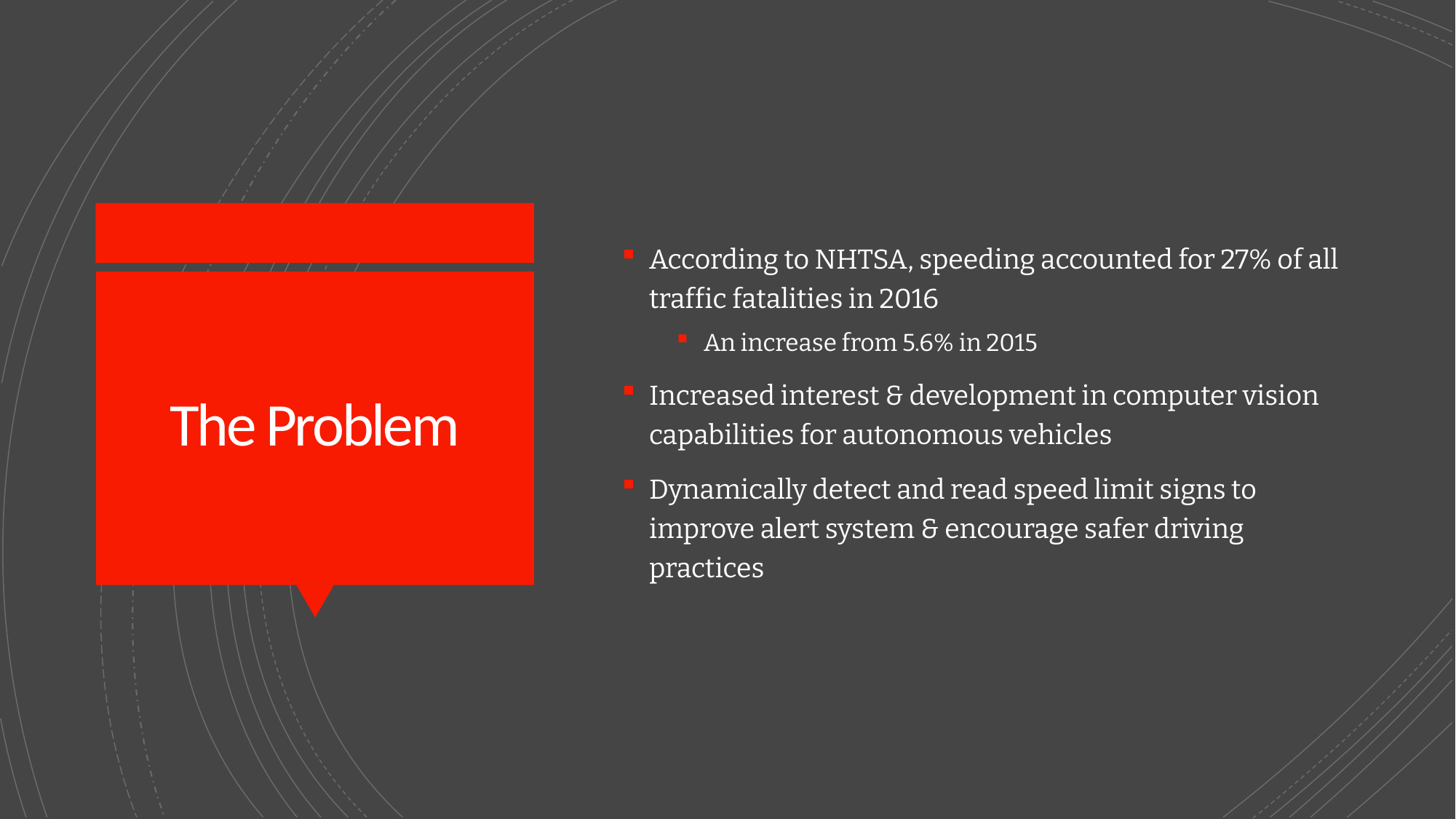

According to NHTSA, speeding accounted for 27% of all traffic fatalities in 2016
An increase from 5.6% in 2015
Increased interest & development in computer vision capabilities for autonomous vehicles
Dynamically detect and read speed limit signs to improve alert system & encourage safer driving practices

# The Problem